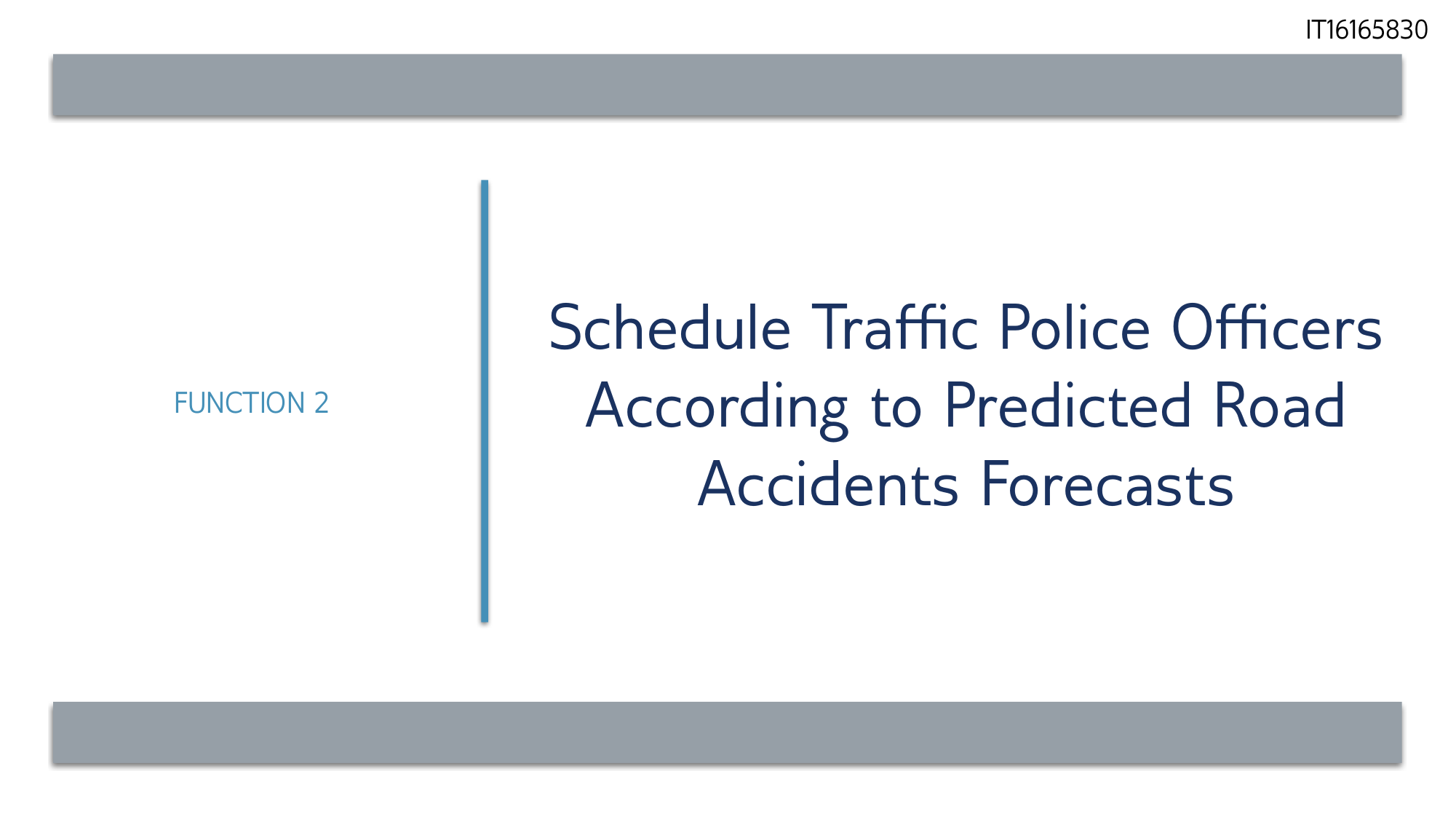

IT16165830

Function 2
# Schedule Traffic Police Officers According to Predicted Road Accidents Forecasts